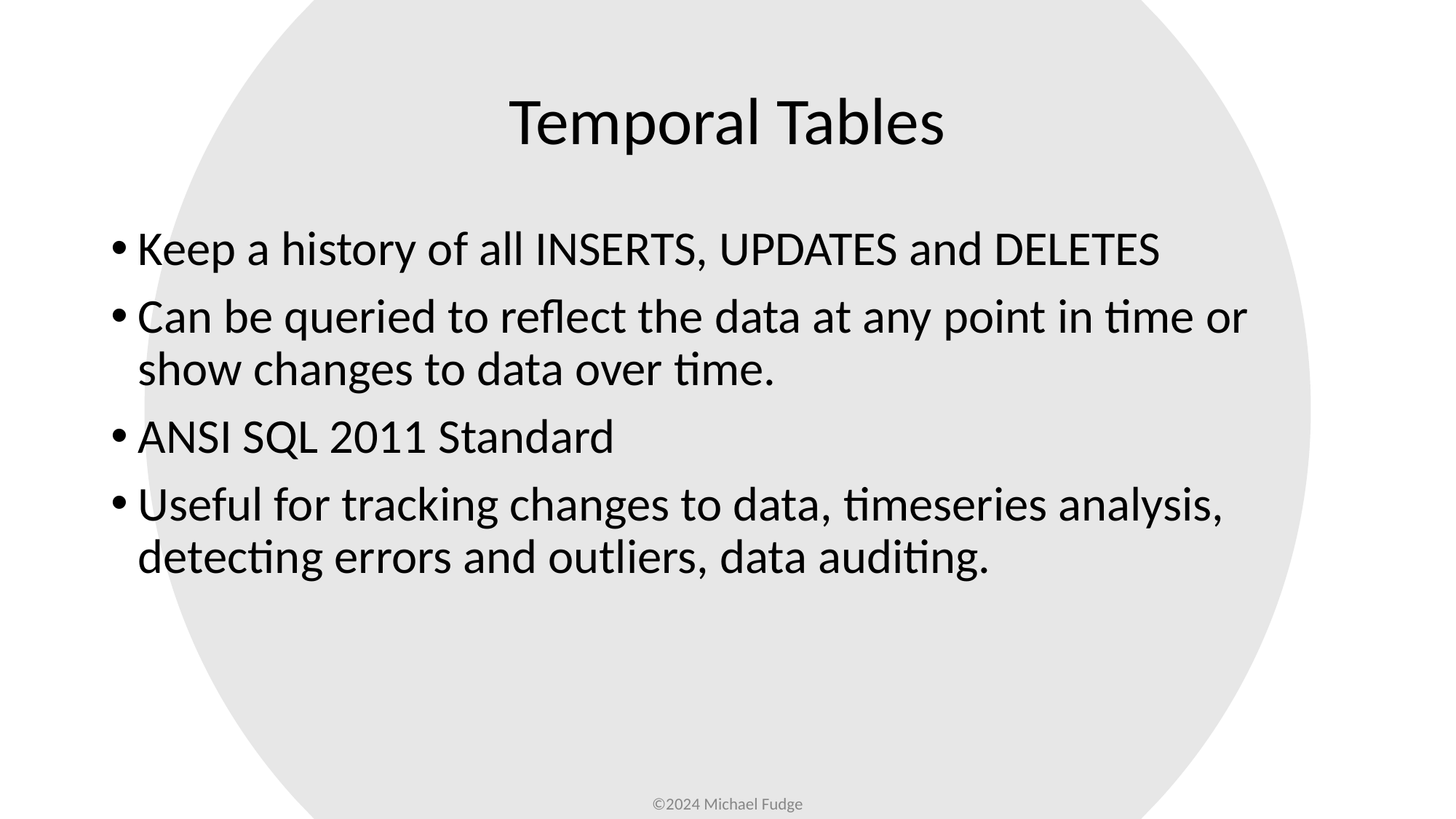

# Temporal Tables
Keep a history of all INSERTS, UPDATES and DELETES
Can be queried to reflect the data at any point in time or show changes to data over time.
ANSI SQL 2011 Standard
Useful for tracking changes to data, timeseries analysis, detecting errors and outliers, data auditing.